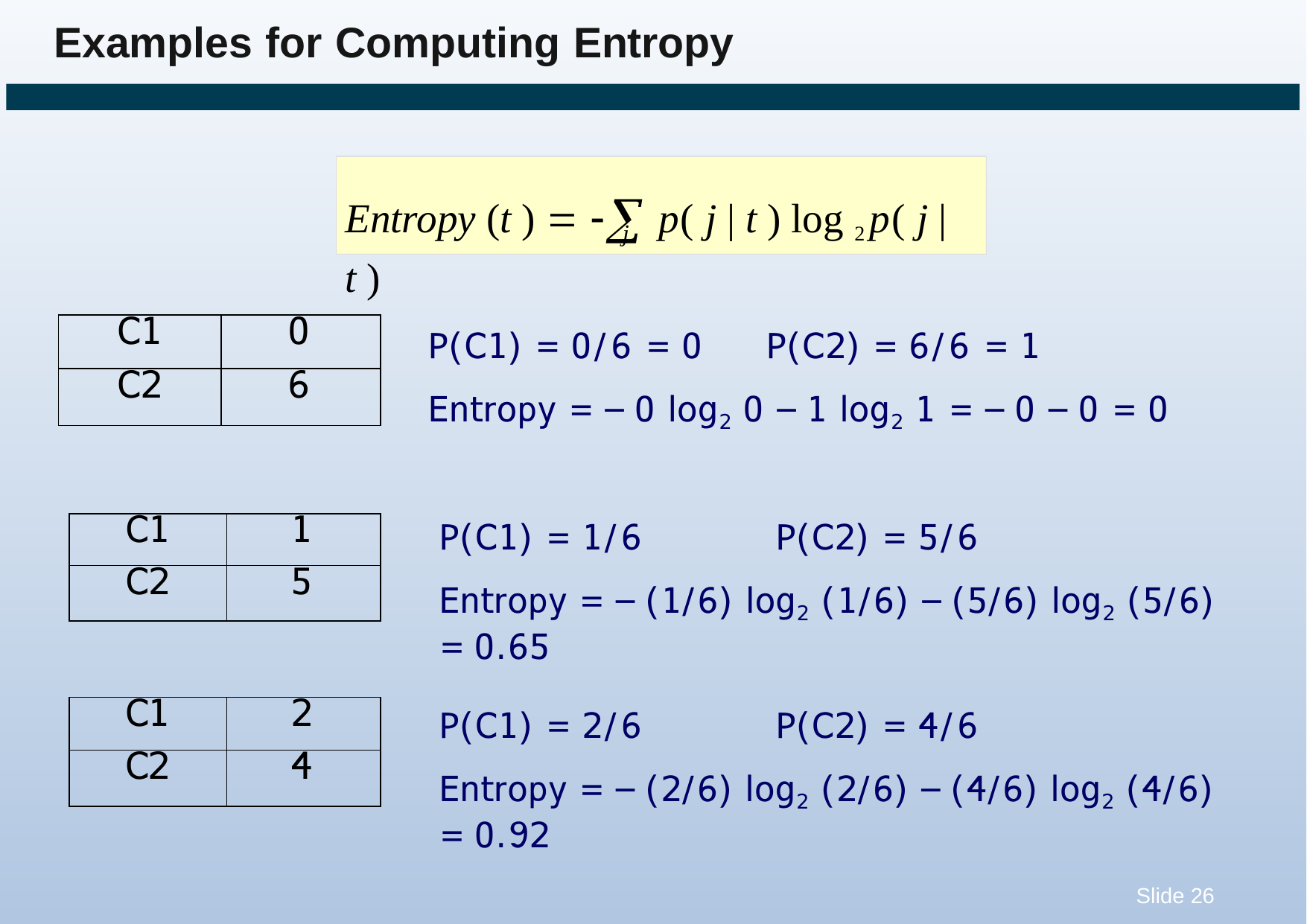

# Examples for Computing Entropy
Entropy (t ) = −∑ p( j | t ) log 2	p( j | t )

j

P(C1) = 0/6 = 0	P(C2) = 6/6 = 1
Entropy = – 0 log2 0 – 1 log2 1 = – 0 – 0 = 0

P(C1) = 1/6	P(C2) = 5/6
Entropy = – (1/6) log2 (1/6) – (5/6) log2 (5/6) = 0.65
P(C1) = 2/6	P(C2) = 4/6
Entropy = – (2/6) log2 (2/6) – (4/6) log2 (4/6) = 0.92
| C1 | 0 |
| --- | --- |
| C2 | 6 |
| C1 | 1 |
| --- | --- |
| C2 | 5 |
| C1 | 2 |
| --- | --- |
| C2 | 4 |
Slide 26